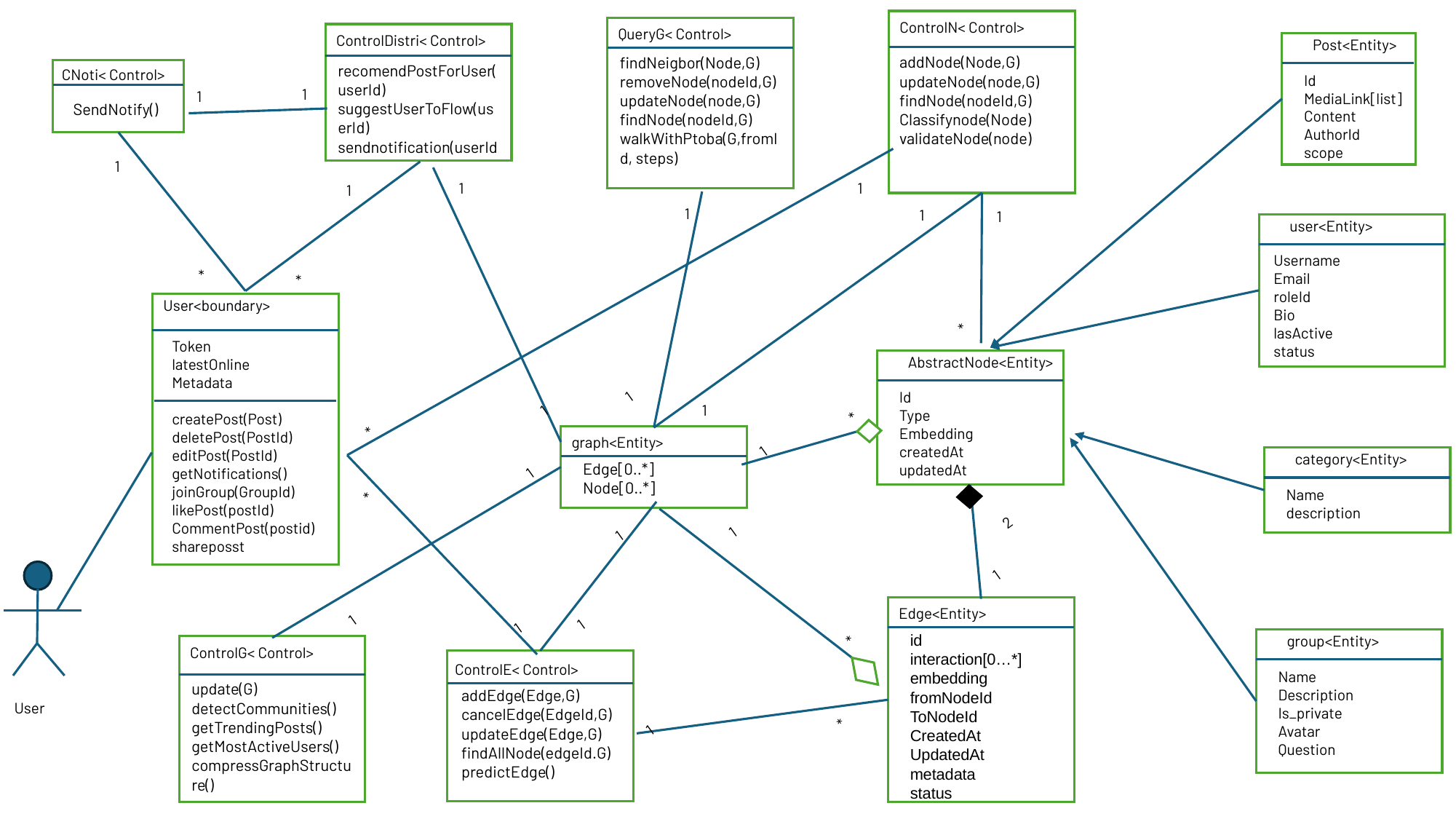

ControlN< Control>
addNode(Node,G)
updateNode(node,G)
findNode(nodeId,G)
Classifynode(Node)
validateNode(node)

QueryG< Control>
findNeigbor(Node,G)
removeNode(nodeId,G)
updateNode(node,G)
findNode(nodeId,G)
walkWithPtoba(G,fromId, steps)

ControlDistri< Control>
recomendPostForUser(userId)
suggestUserToFlow(userId)
sendnotification(userId
Post<Entity>

Id
MediaLink[list]
Content
AuthorId
scope

CNoti< Control>

1
1
SendNotify()
1
1
1
1
1
1
1
user<Entity>

Username
Email
roleId
Bio
lasActive
status
*
*
*
User<boundary>

Token
latestOnline
Metadata

createPost(Post)
deletePost(PostId)
editPost(PostId)
getNotifications()
joinGroup(GroupId)
likePost(postId)
CommentPost(postid)
shareposst

1
AbstractNode<Entity>

Id
Type
Embedding
createdAt
updatedAt
1
*
*

1
1
1

graph<Entity>
Edge[0..*]
Node[0..*]
*
category<Entity>

Name
description
2
1
1

1
1

1
1
*

Edge<Entity>
id
interaction[0…*]
embedding
fromNodeId
ToNodeId
CreatedAt
UpdatedAt
metadata
status

group<Entity>

Name
Description
Is_private
Avatar
Question

ControlG< Control>
update(G)
detectCommunities()
getTrendingPosts()
getMostActiveUsers()
compressGraphStructure()

ControlE< Control>
addEdge(Edge,G)
cancelEdge(EdgeId,G)
updateEdge(Edge,G)
findAllNode(edgeId.G)
predictEdge()
*
1
User